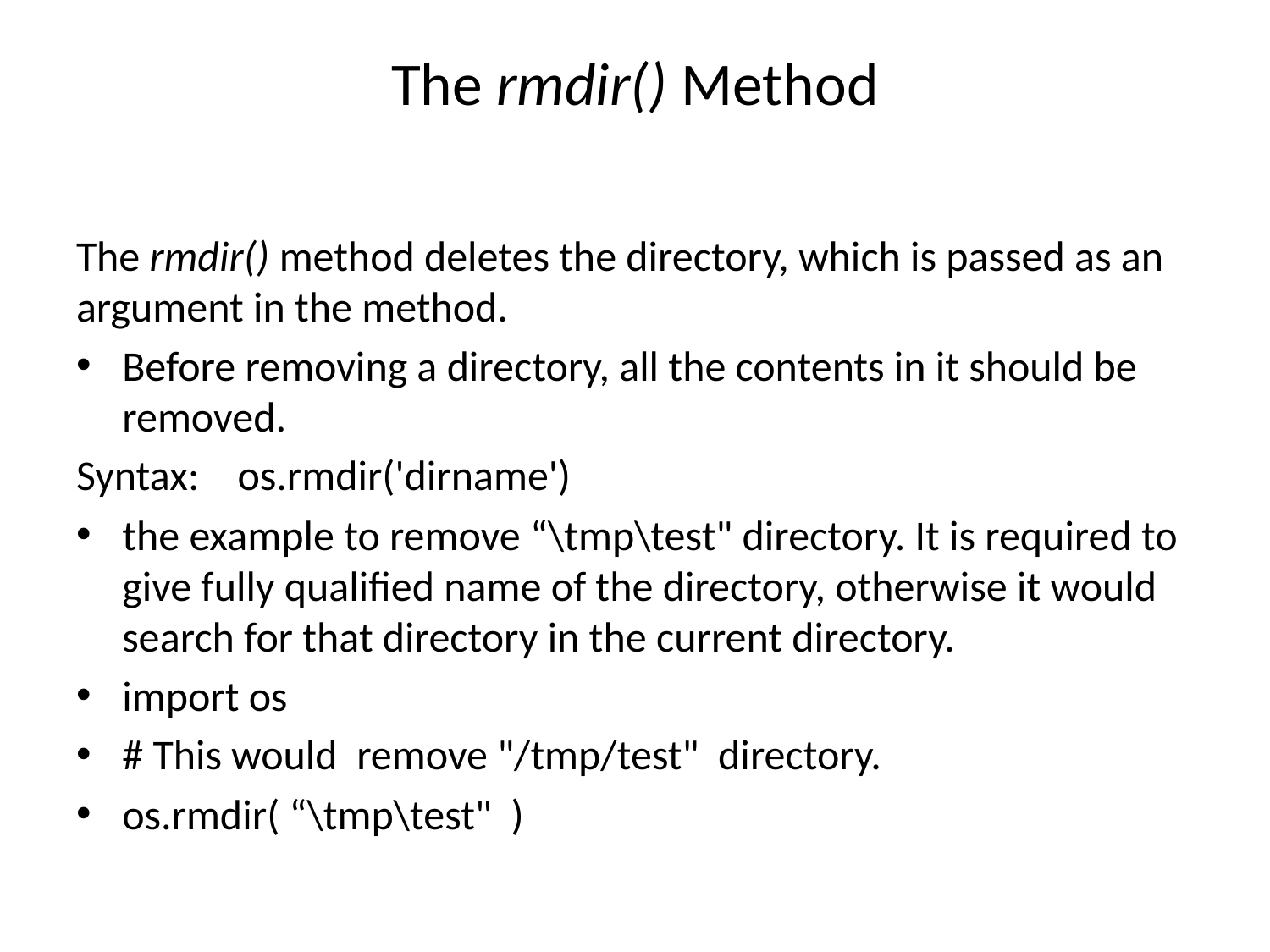

# The rmdir() Method
The rmdir() method deletes the directory, which is passed as an argument in the method.
Before removing a directory, all the contents in it should be removed.
Syntax:    os.rmdir('dirname')
the example to remove “\tmp\test" directory. It is required to give fully qualified name of the directory, otherwise it would search for that directory in the current directory.
import os
# This would  remove "/tmp/test"  directory.
os.rmdir( “\tmp\test"  )